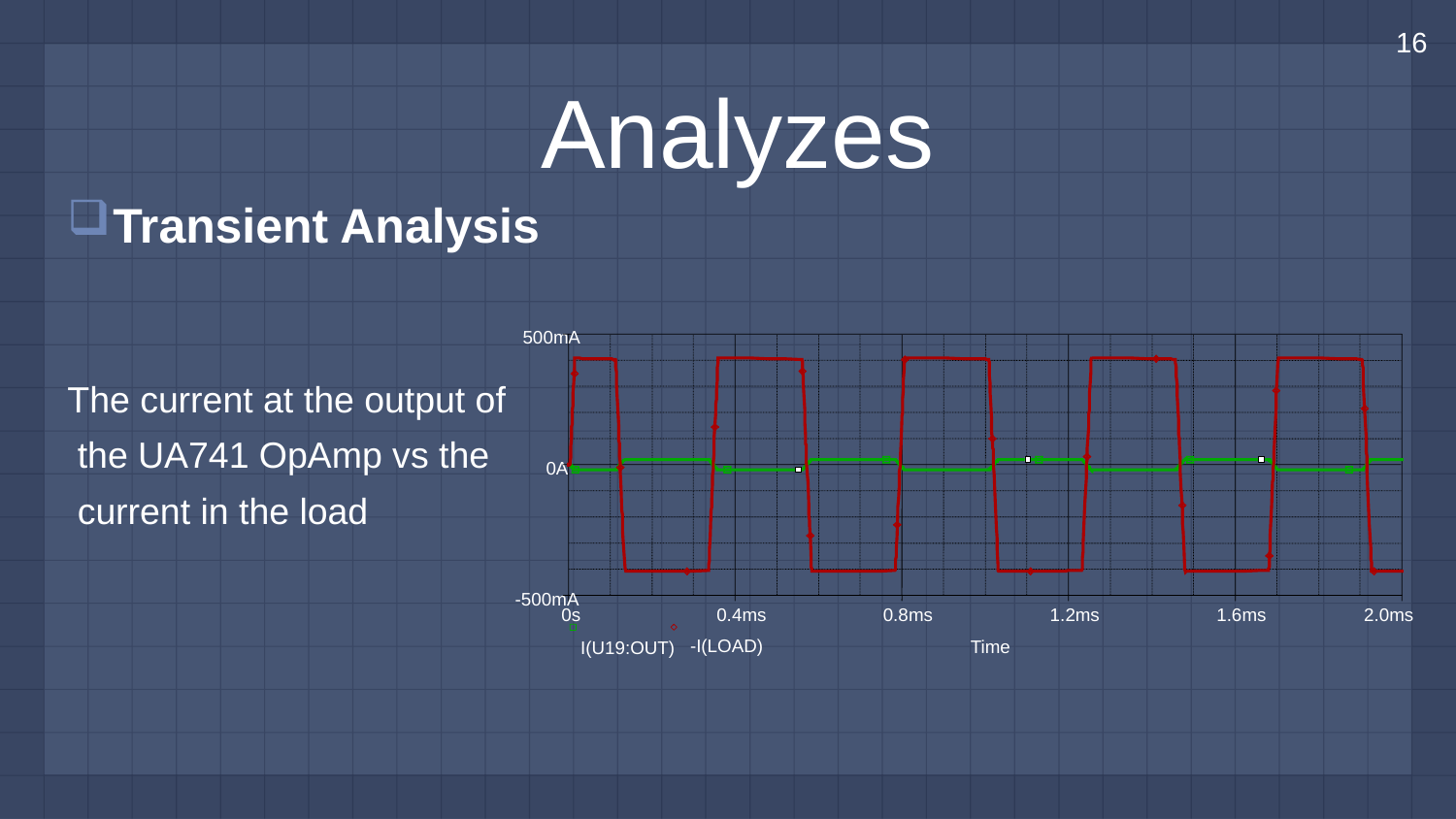

16
Analyzes
Transient Analysis

The current at the output of
 the UA741 OpAmp vs the
 current in the load

500mA

0A

-500mA

0s
0.4ms
0.8ms
1.2ms
1.6ms
2.0ms

-I(LOAD)

Time
I(U19:OUT)